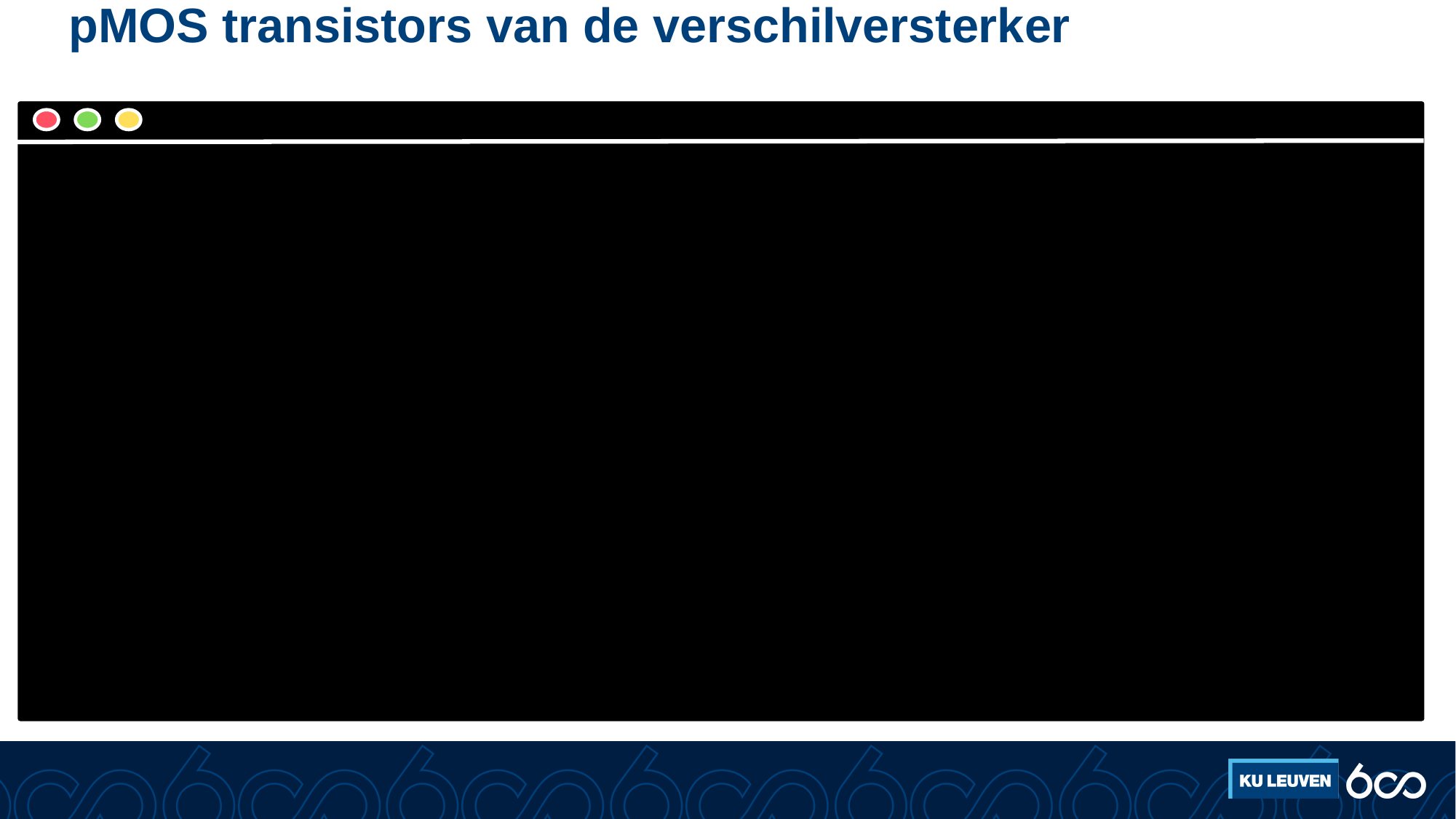

# pMOS transistors van de verschilversterker
MP1 1 4 3 1  PMOS w=3.50u L=0.50UMP2 4 4 1 1  PMOS w=3.50u L=0.50UMP3 1 6 5 1  PMOS w=3.50u L=0.50U